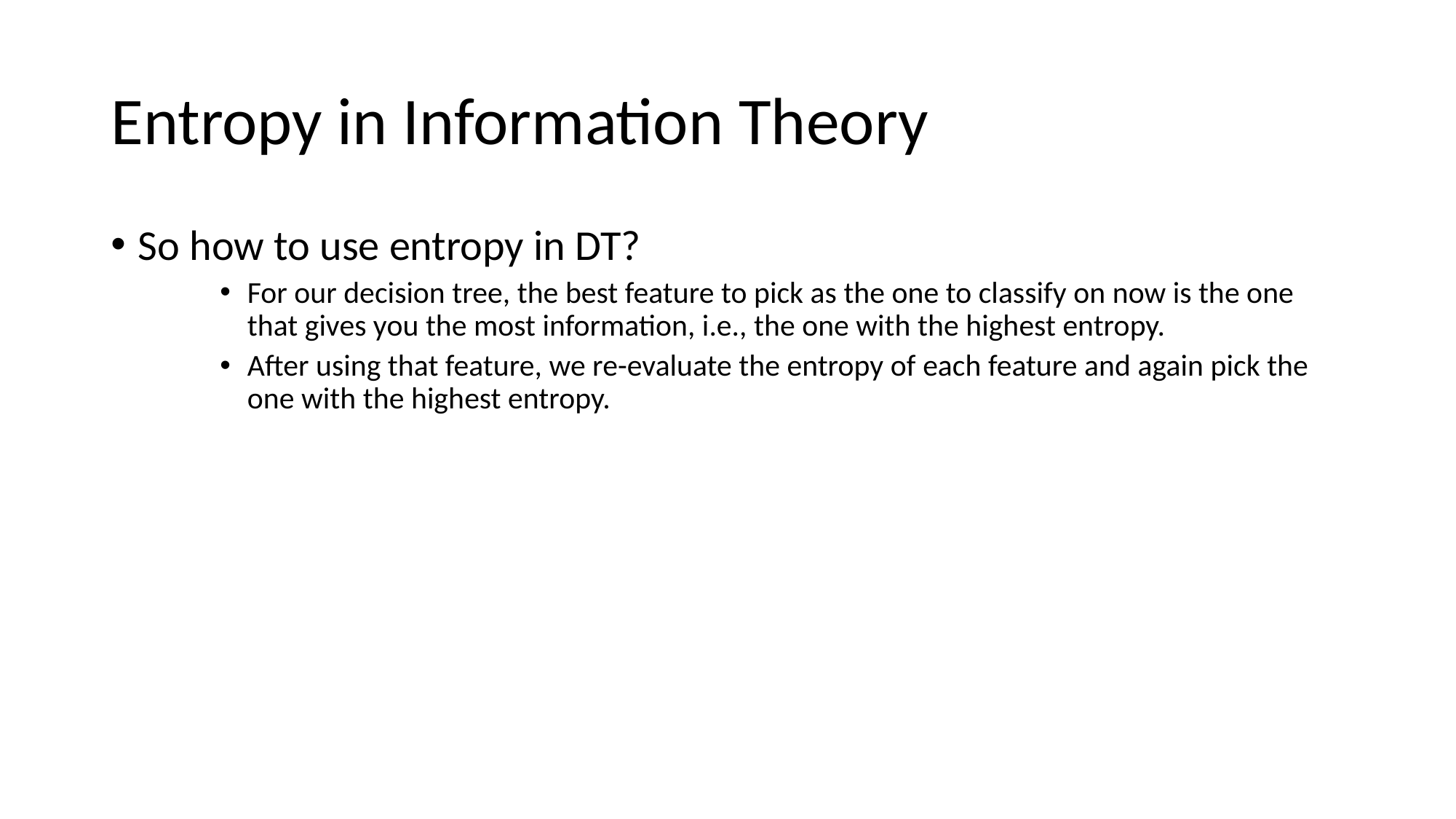

# Entropy in Information Theory
So how to use entropy in DT?
For our decision tree, the best feature to pick as the one to classify on now is the one that gives you the most information, i.e., the one with the highest entropy.
After using that feature, we re-evaluate the entropy of each feature and again pick the one with the highest entropy.